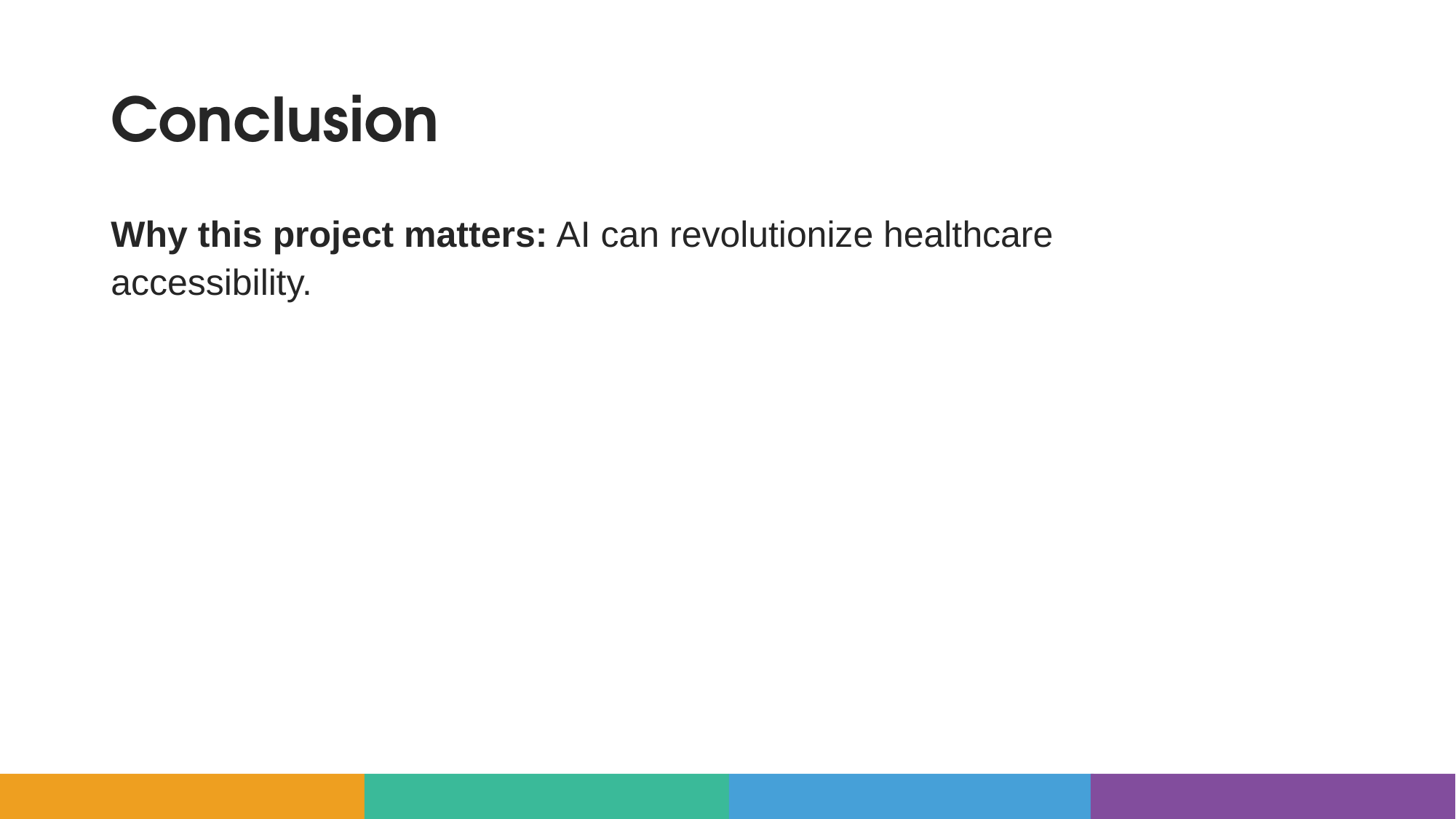

# Conclusion
Why this project matters: AI can revolutionize healthcare accessibility.